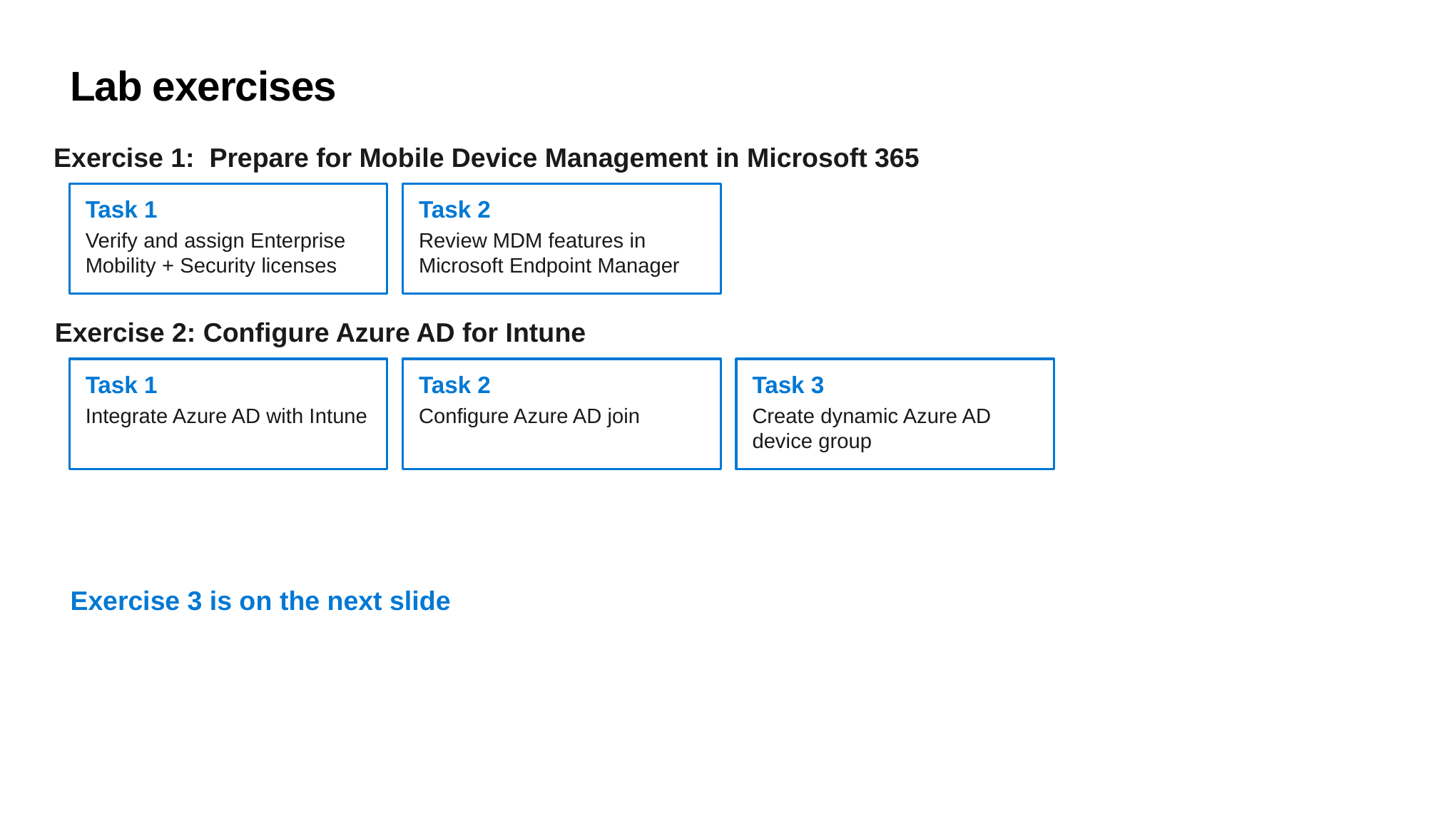

# Lab exercises
Exercise 1:  Prepare for Mobile Device Management in Microsoft 365
Task 1
Verify and assign Enterprise Mobility + Security licenses
Task 2
Review MDM features in Microsoft Endpoint Manager
Exercise 2: Configure Azure AD for Intune
Task 1
Integrate Azure AD with Intune
Task 2
Configure Azure AD join
Task 3
Create dynamic Azure AD device group
Exercise 3 is on the next slide